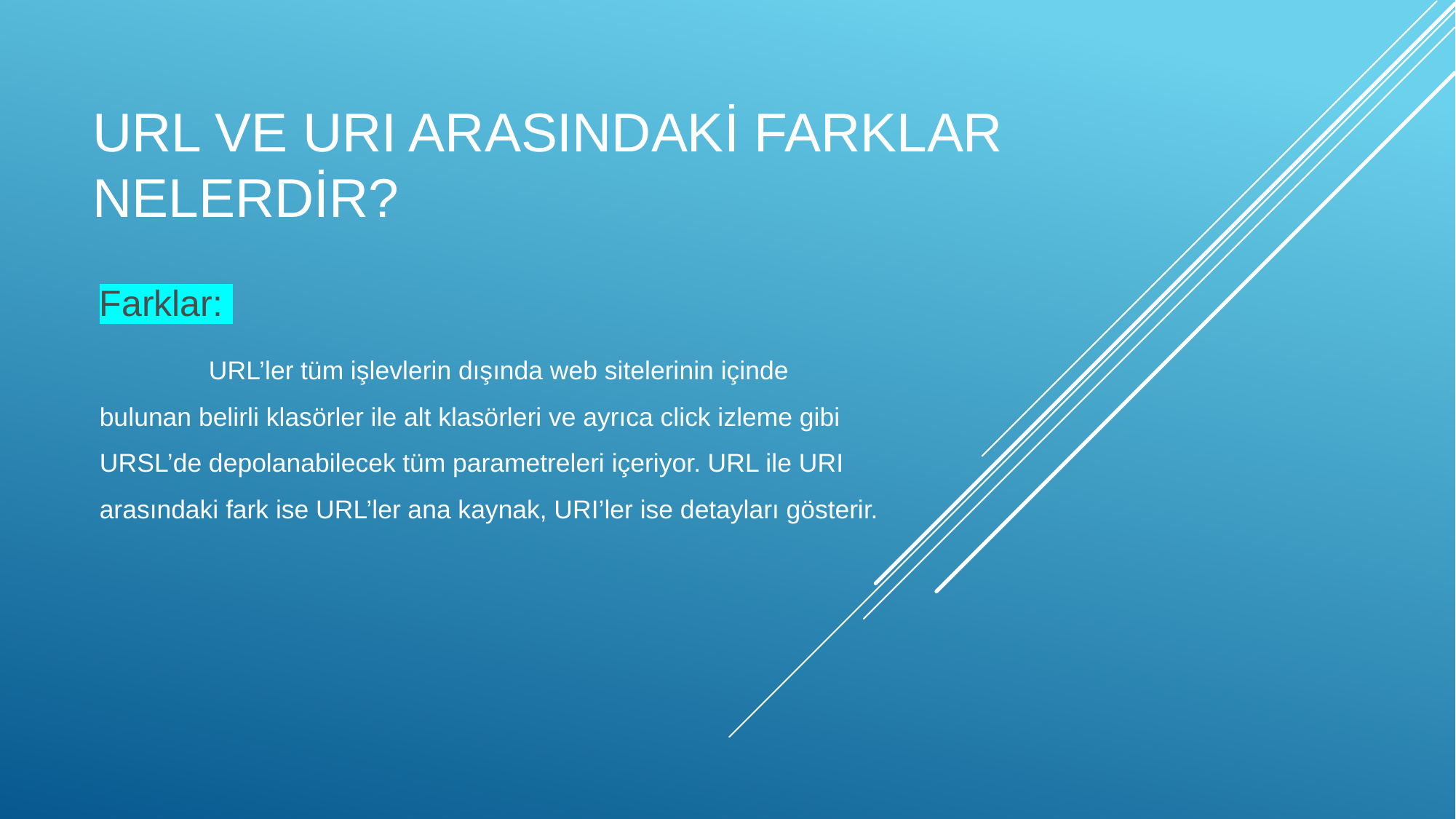

# URL ve URI arasındaki farklar nelerdir?
Farklar:
	URL’ler tüm işlevlerin dışında web sitelerinin içinde bulunan belirli klasörler ile alt klasörleri ve ayrıca click izleme gibi URSL’de depolanabilecek tüm parametreleri içeriyor. URL ile URI arasındaki fark ise URL’ler ana kaynak, URI’ler ise detayları gösterir.